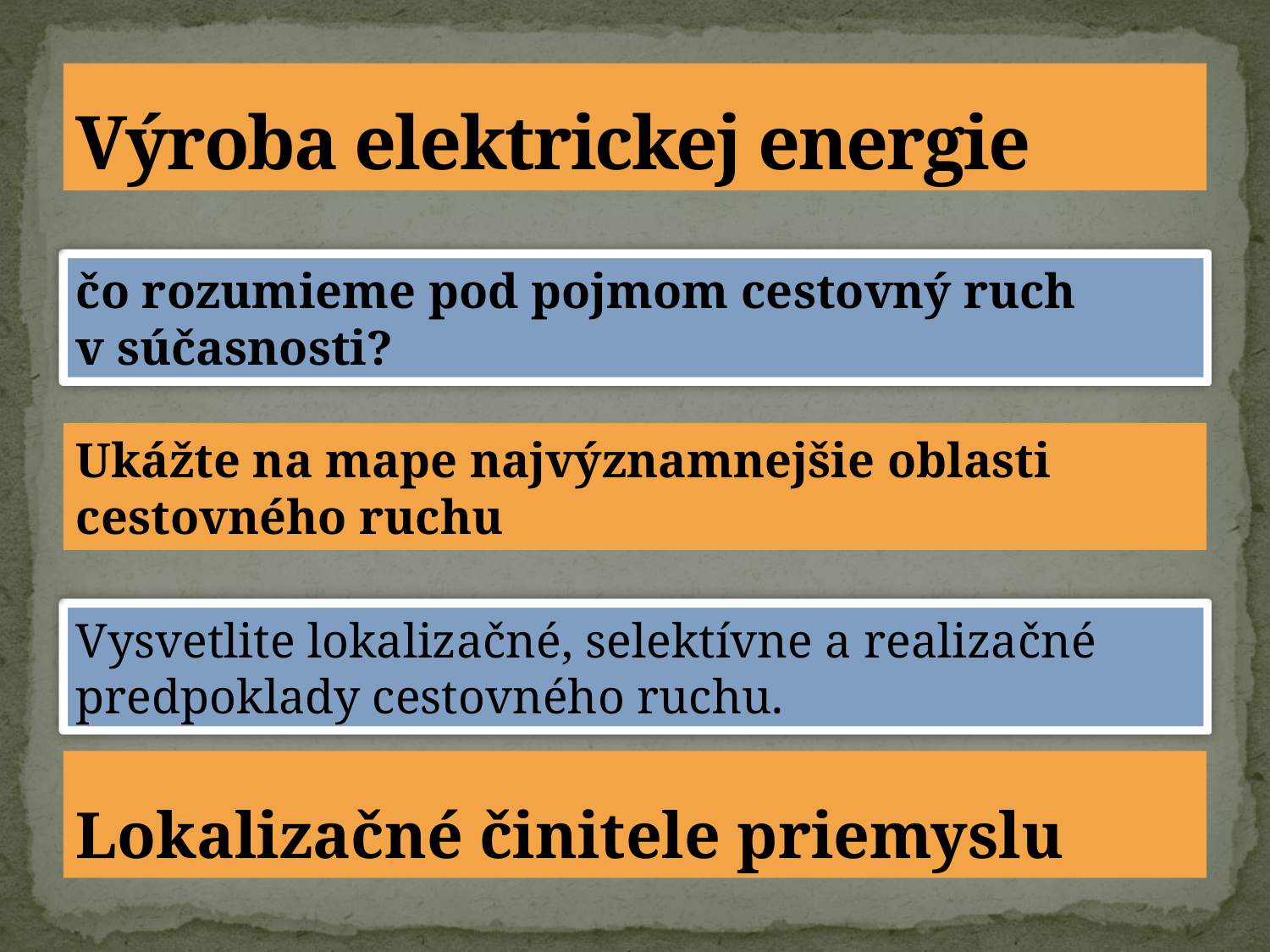

#
Výroba elektrickej energie

čo rozumieme pod pojmom cestovný ruch v súčasnosti?
Ukážte na mape najvýznamnejšie oblasti cestovného ruchu
Vysvetlite lokalizačné, selektívne a realizačné predpoklady cestovného ruchu.
Lokalizačné činitele priemyslu